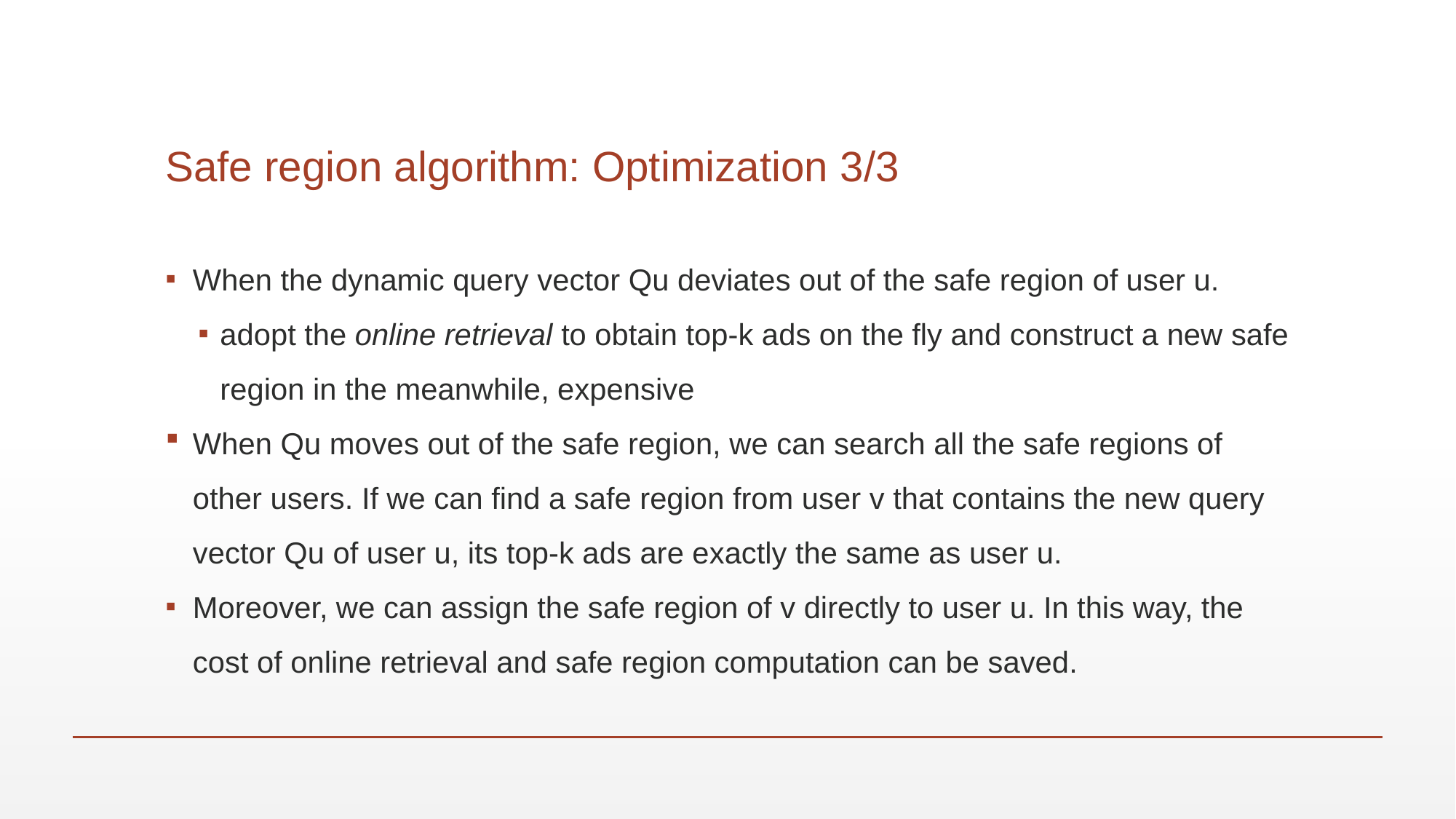

# Safe region algorithm: Optimization 3/3
When the dynamic query vector Qu deviates out of the safe region of user u.
adopt the online retrieval to obtain top-k ads on the fly and construct a new safe region in the meanwhile, expensive
When Qu moves out of the safe region, we can search all the safe regions of other users. If we can find a safe region from user v that contains the new query vector Qu of user u, its top-k ads are exactly the same as user u.
Moreover, we can assign the safe region of v directly to user u. In this way, the cost of online retrieval and safe region computation can be saved.